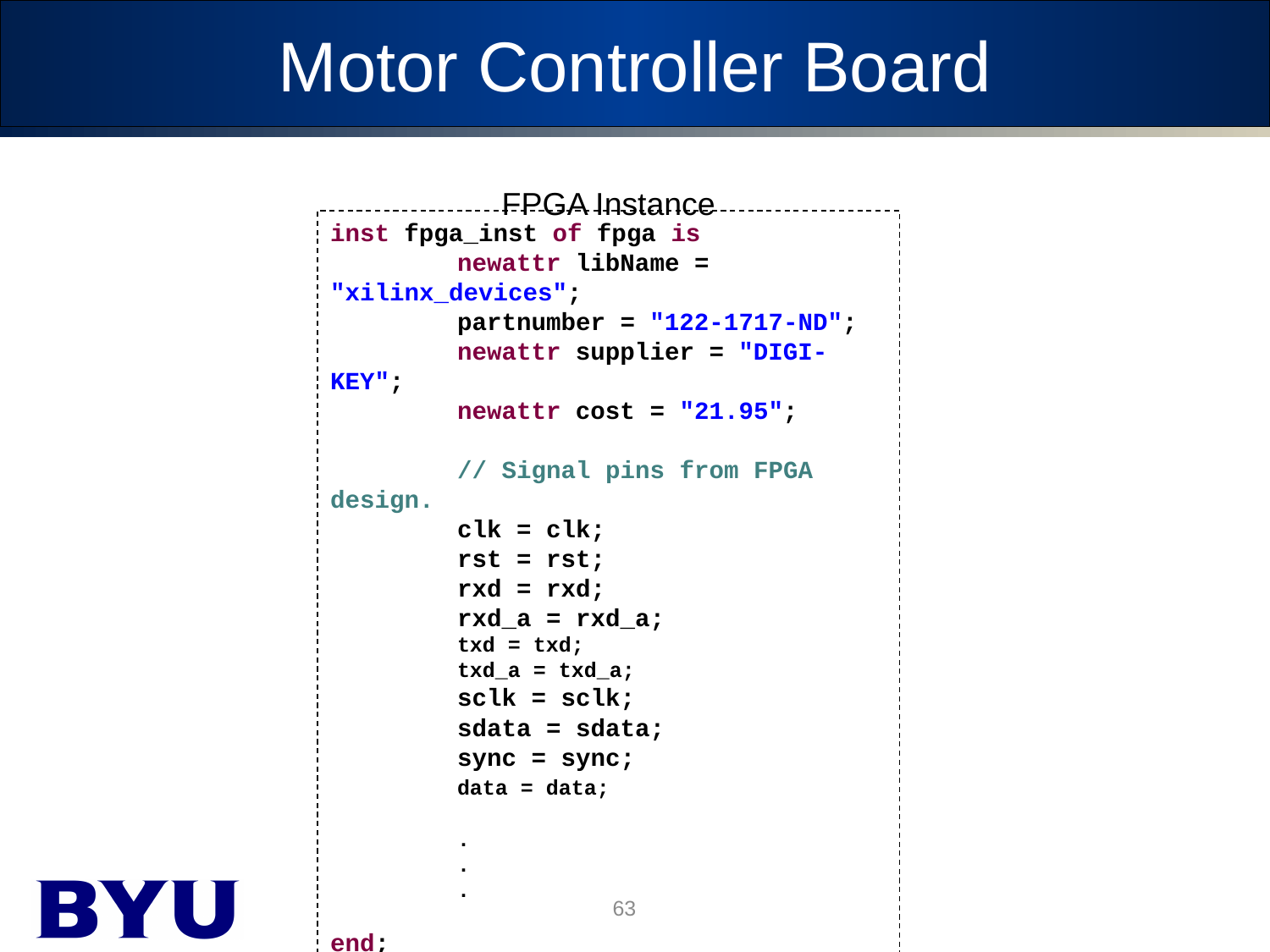

# Motor Controller Board

FPGA Instance
inst fpga_inst of fpga is
	newattr libName = "xilinx_devices";
	partnumber = "122-1717-ND";
	newattr supplier = "DIGI-KEY";
	newattr cost = "21.95";

	// Signal pins from FPGA design.
	clk = clk;
	rst = rst;
	rxd = rxd;
	rxd_a = rxd_a;
	txd = txd;
	txd_a = txd_a;
	sclk = sclk;
	sdata = sdata;
	sync = sync;
	data = data;

	.
	.
	.

end;

63